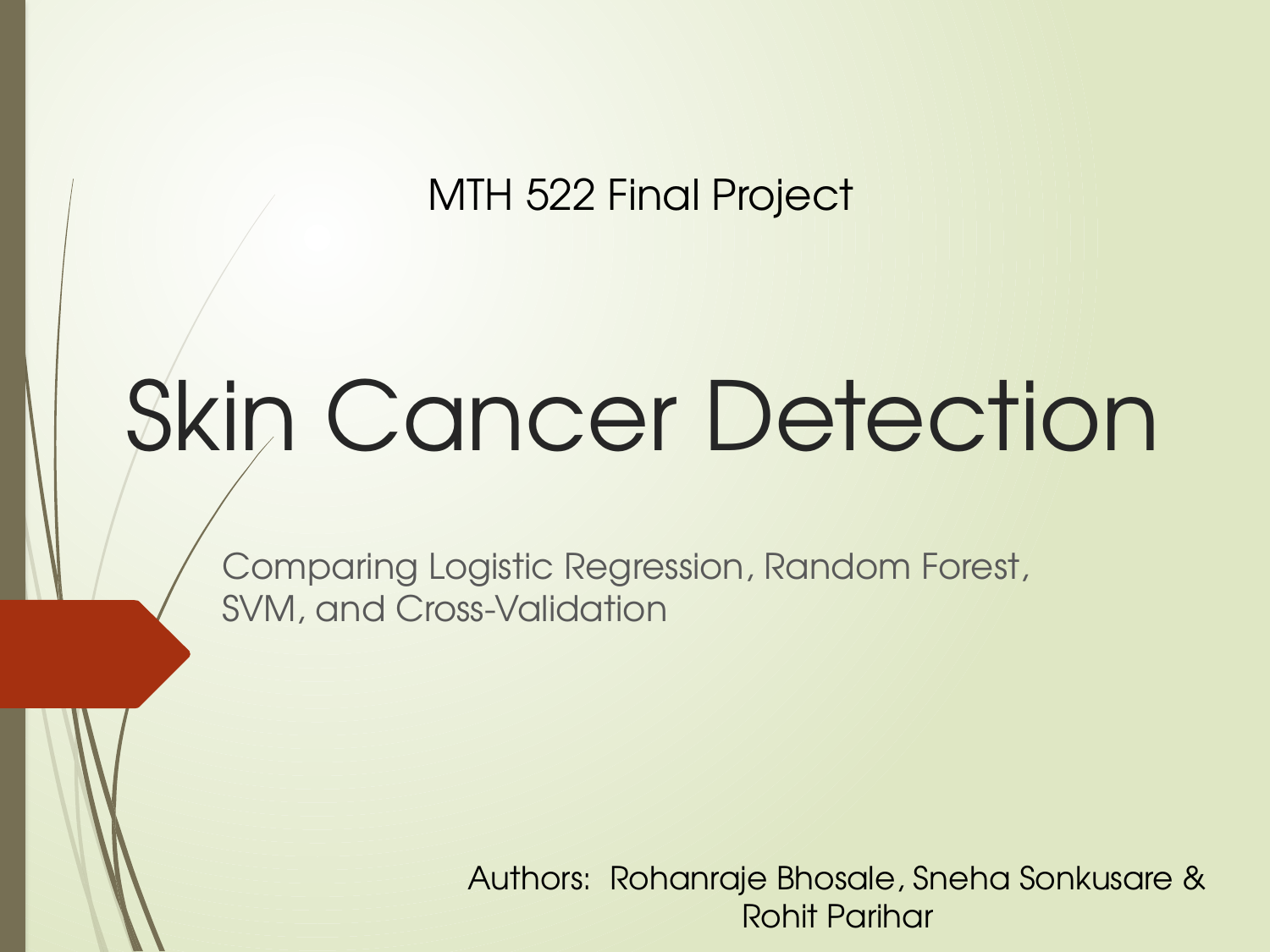

# Skin Cancer Detection
MTH 522 Final Project
Comparing Logistic Regression, Random Forest, SVM, and Cross-Validation

Authors:  Rohanraje Bhosale, Sneha Sonkusare & Rohit Parihar